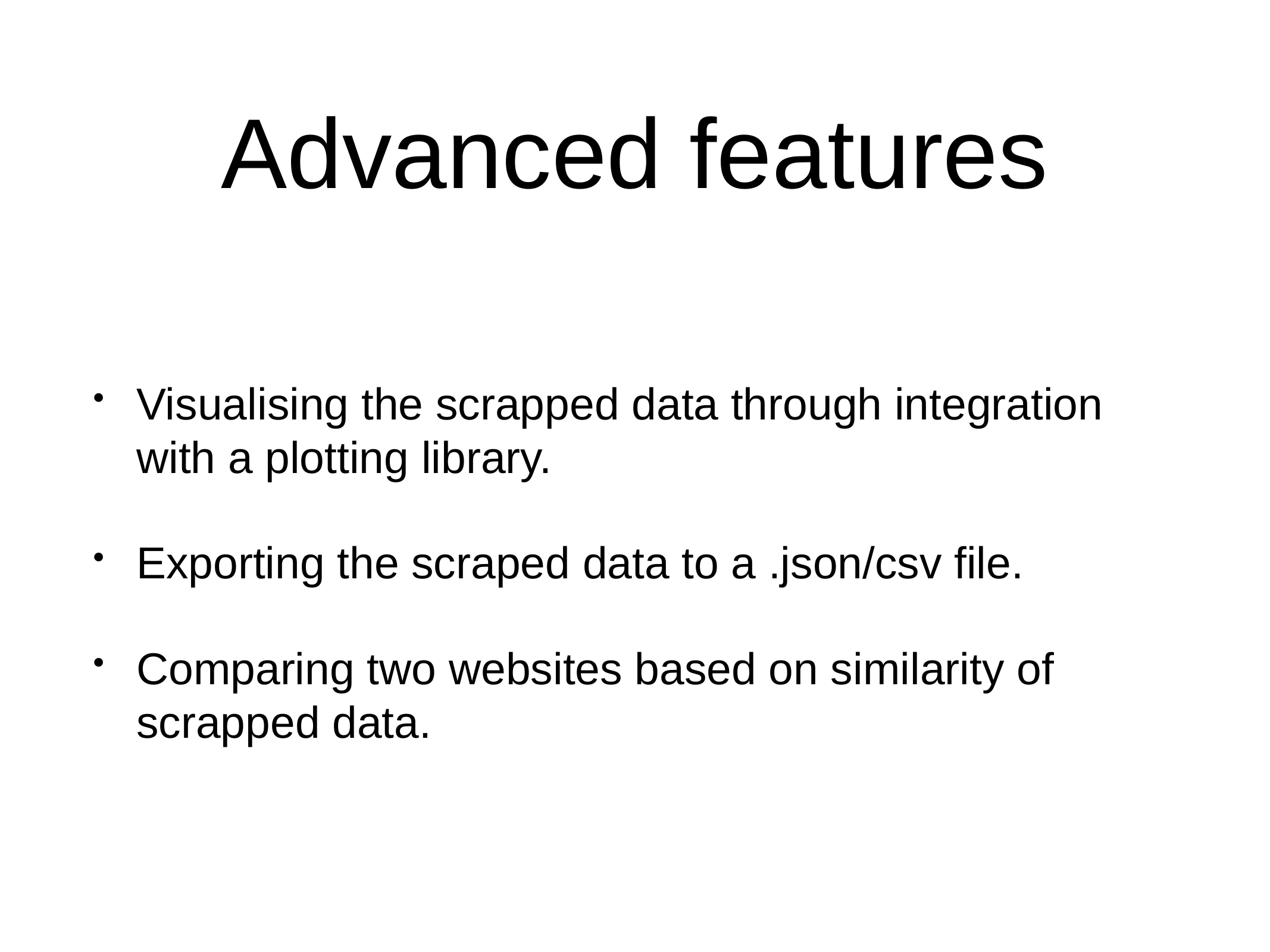

# Advanced features
Visualising the scrapped data through integration with a plotting library.
Exporting the scraped data to a .json/csv file.
Comparing two websites based on similarity of scrapped data.